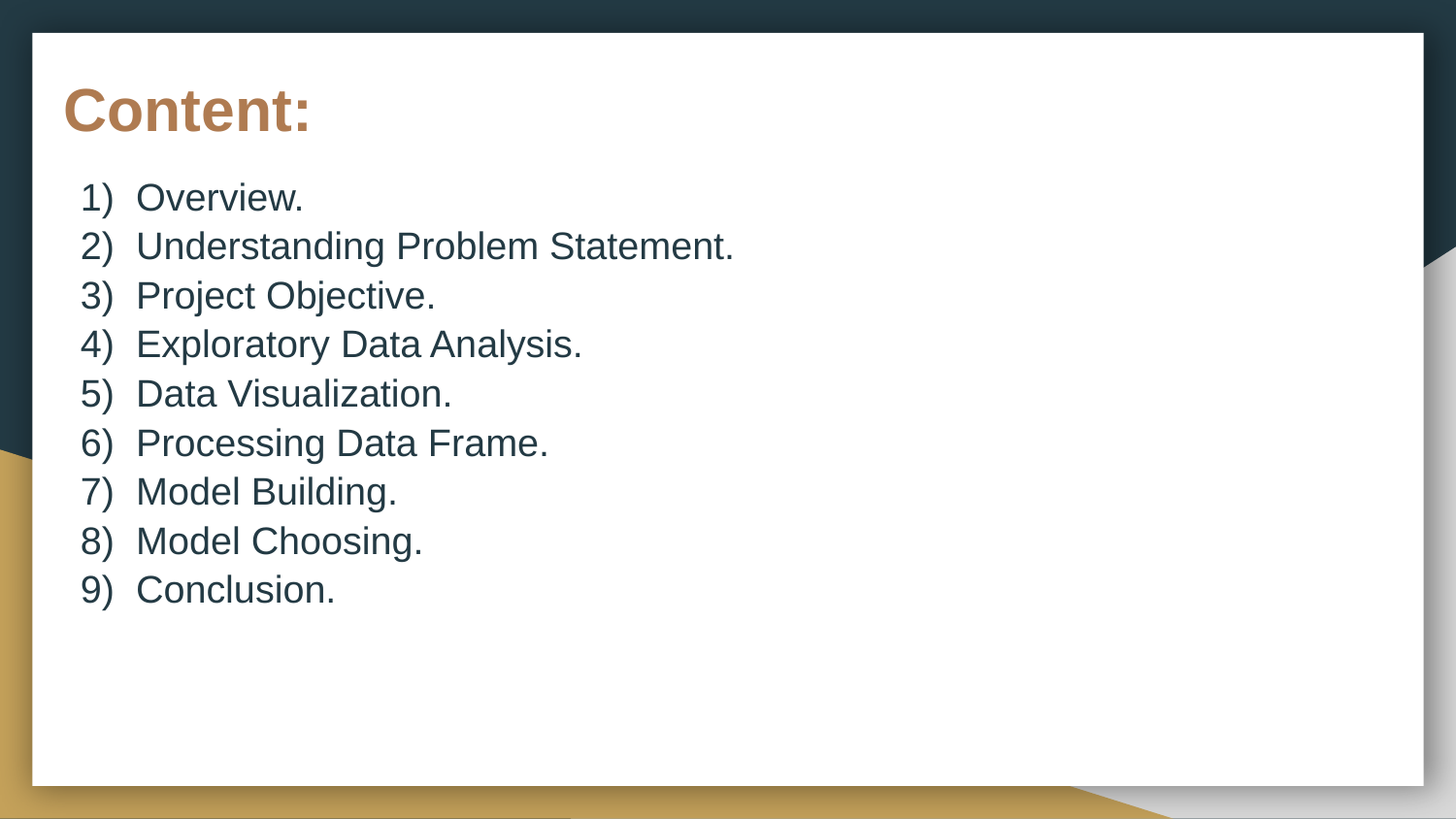

# Content:
Overview.
Understanding Problem Statement.
Project Objective.
Exploratory Data Analysis.
Data Visualization.
Processing Data Frame.
Model Building.
Model Choosing.
Conclusion.